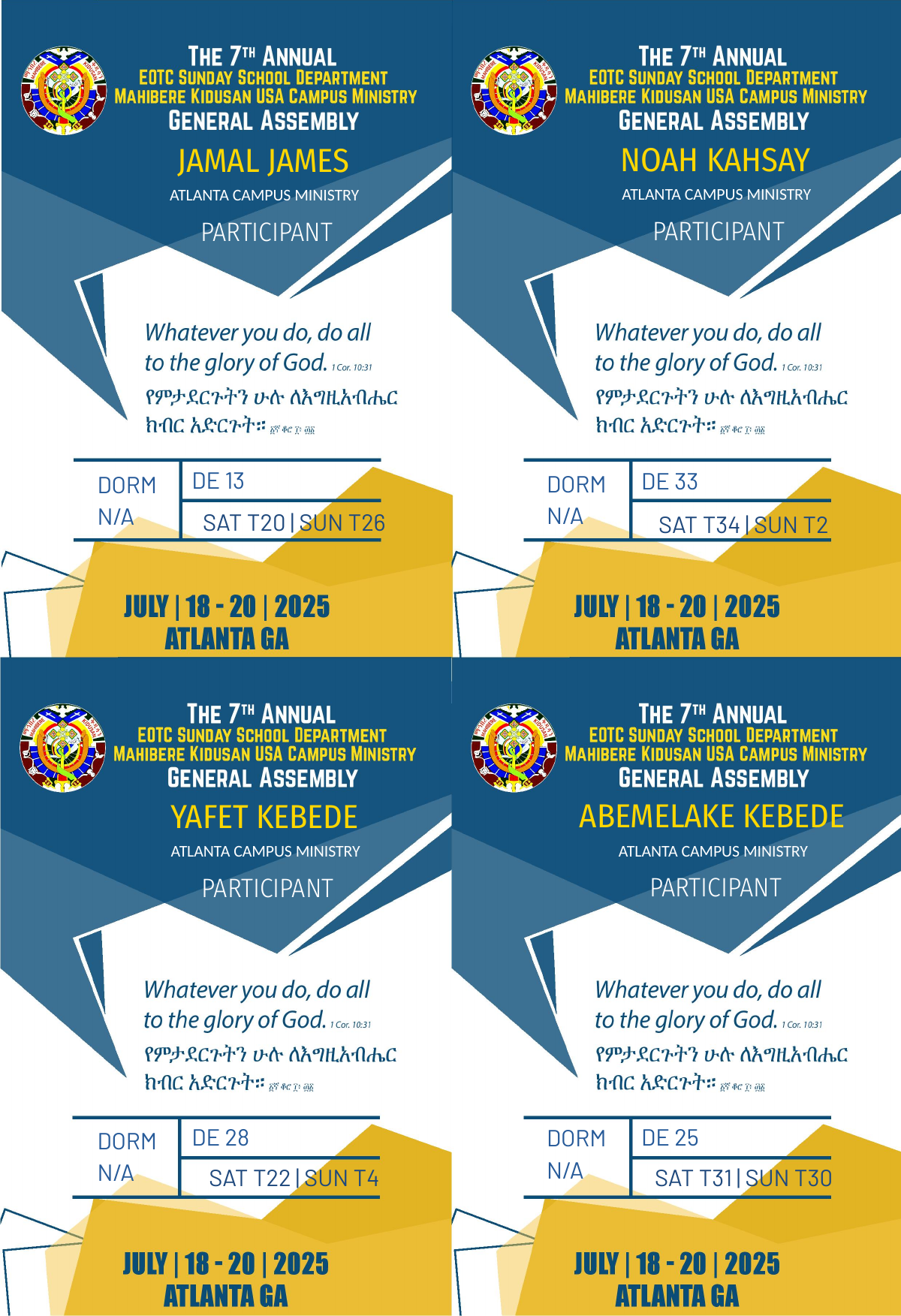

NOAH KAHSAY
JAMAL JAMES
ATLANTA CAMPUS MINISTRY
ATLANTA CAMPUS MINISTRY
PARTICIPANT
PARTICIPANT
DE 13
DE 33
DORM
DORM
N/A
N/A
SAT T20 | SUN T26
SAT T34 | SUN T2
ABEMELAKE KEBEDE
YAFET KEBEDE
ATLANTA CAMPUS MINISTRY
ATLANTA CAMPUS MINISTRY
PARTICIPANT
PARTICIPANT
DE 28
DE 25
DORM
DORM
N/A
N/A
SAT T22 | SUN T4
SAT T31 | SUN T30